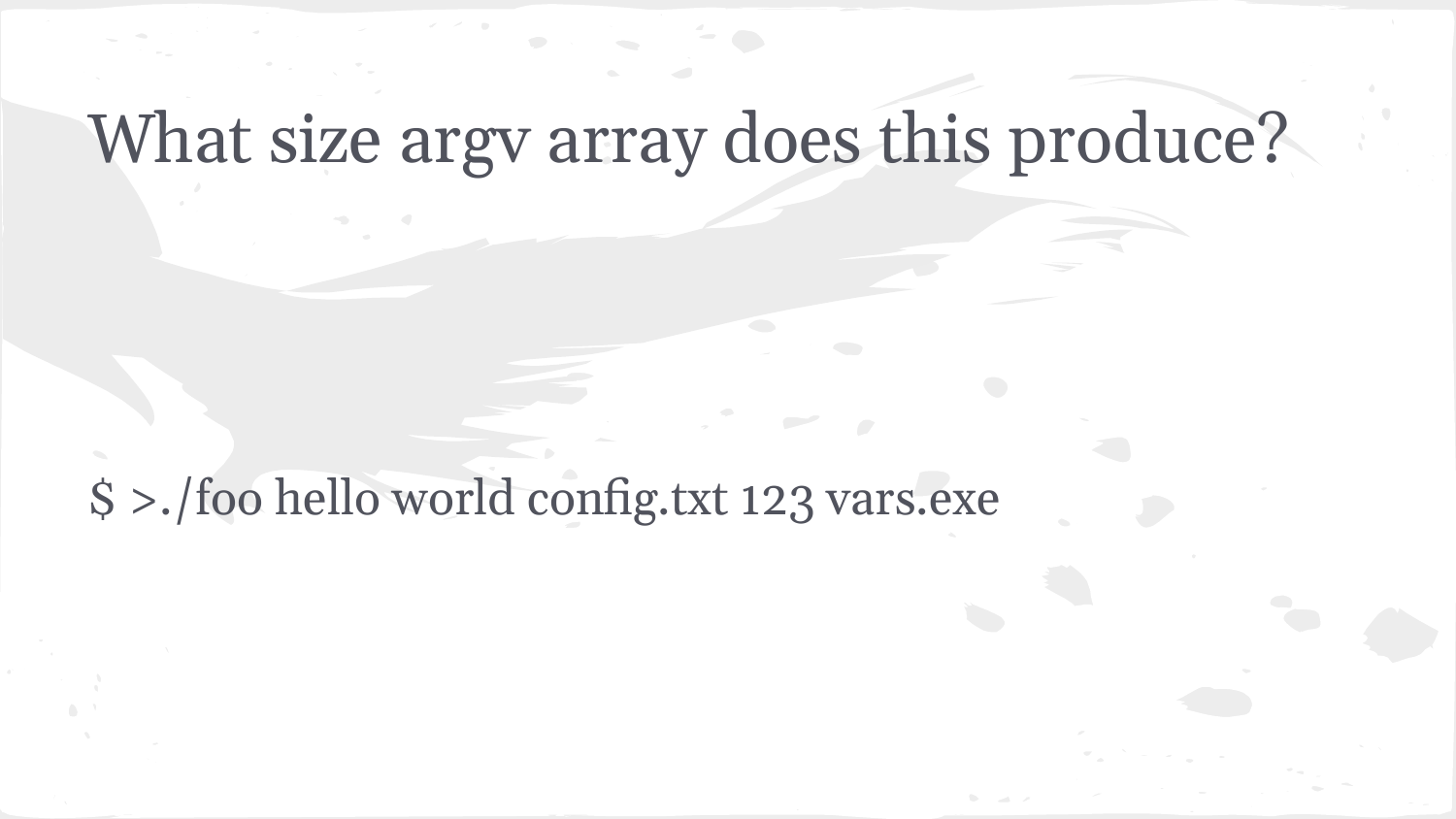

# What size argv array does this produce?
$ >./foo hello world config.txt 123 vars.exe